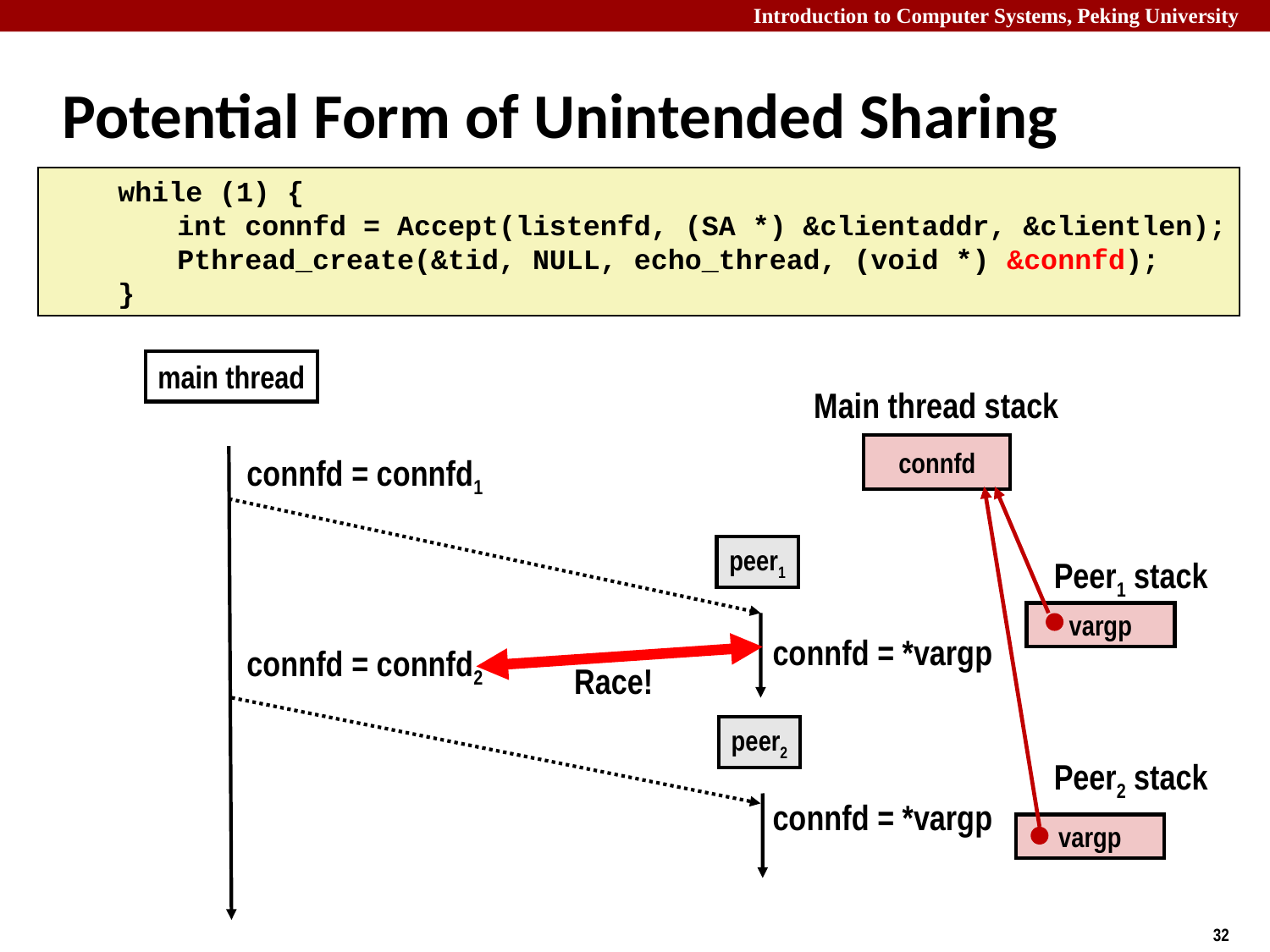

# Potential Form of Unintended Sharing
    while (1) {
	int connfd = Accept(listenfd, (SA *) &clientaddr, &clientlen);
	Pthread_create(&tid, NULL, echo_thread, (void *) &connfd);
    }
main thread
Main thread stack
connfd
connfd = connfd1

peer1
Peer1 stack
vargp

 connfd = *vargp
connfd = connfd2

Race!

peer2
Peer2 stack
 connfd = *vargp

vargp